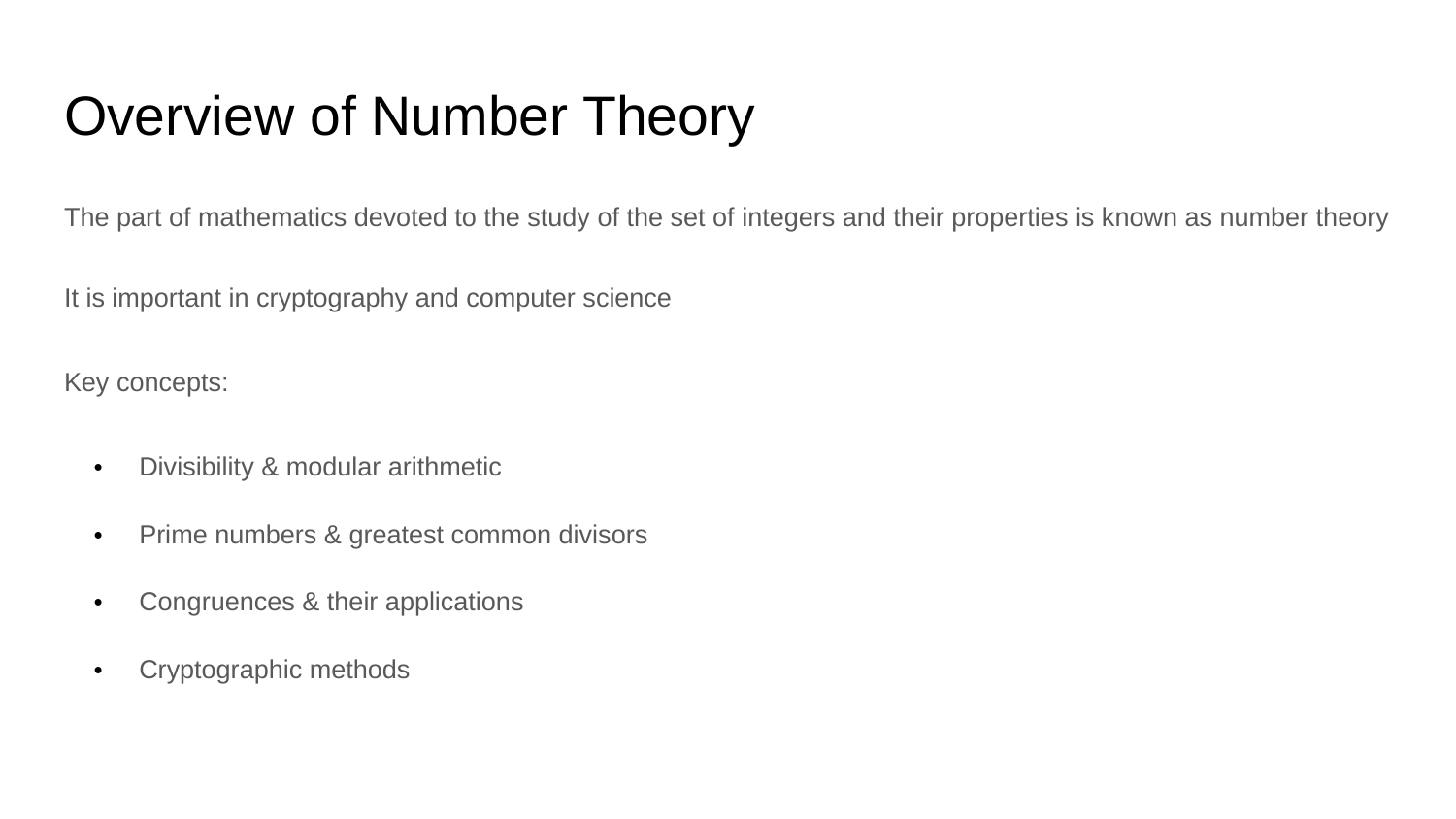

# Overview of Number Theory
The part of mathematics devoted to the study of the set of integers and their properties is known as number theory
It is important in cryptography and computer science
Key concepts:
Divisibility & modular arithmetic
Prime numbers & greatest common divisors
Congruences & their applications
Cryptographic methods